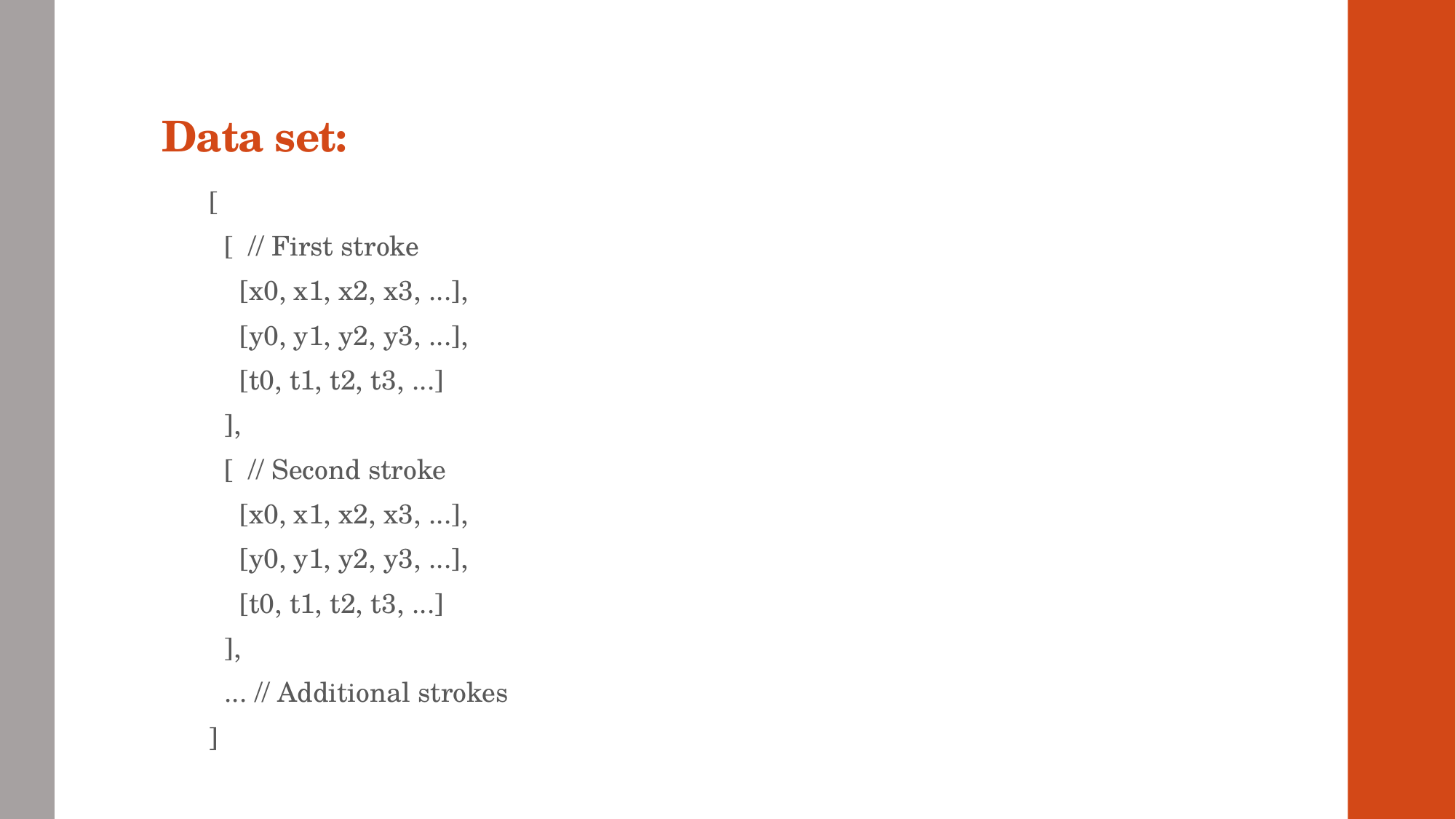

# Data set:
[
  [  // First stroke
    [x0, x1, x2, x3, ...],
    [y0, y1, y2, y3, ...],
    [t0, t1, t2, t3, ...]
  ],
  [  // Second stroke
    [x0, x1, x2, x3, ...],
    [y0, y1, y2, y3, ...],
    [t0, t1, t2, t3, ...]
  ],
  ... // Additional strokes
]